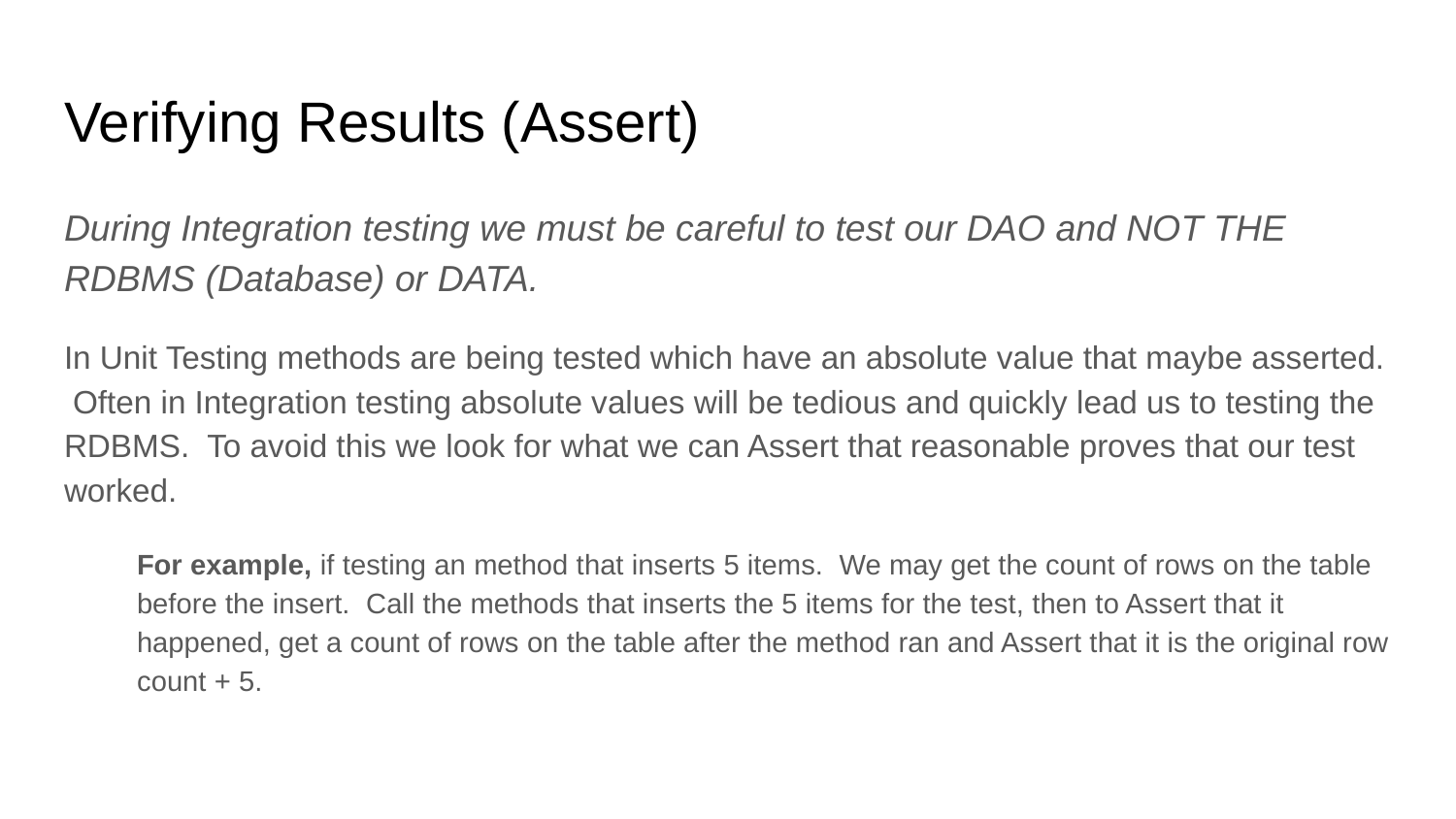

# Verifying Results (Assert)
During Integration testing we must be careful to test our DAO and NOT THE RDBMS (Database) or DATA.
In Unit Testing methods are being tested which have an absolute value that maybe asserted.  Often in Integration testing absolute values will be tedious and quickly lead us to testing the RDBMS.  To avoid this we look for what we can Assert that reasonable proves that our test worked.
For example, if testing an method that inserts 5 items.  We may get the count of rows on the table before the insert.  Call the methods that inserts the 5 items for the test, then to Assert that it happened, get a count of rows on the table after the method ran and Assert that it is the original row count + 5.